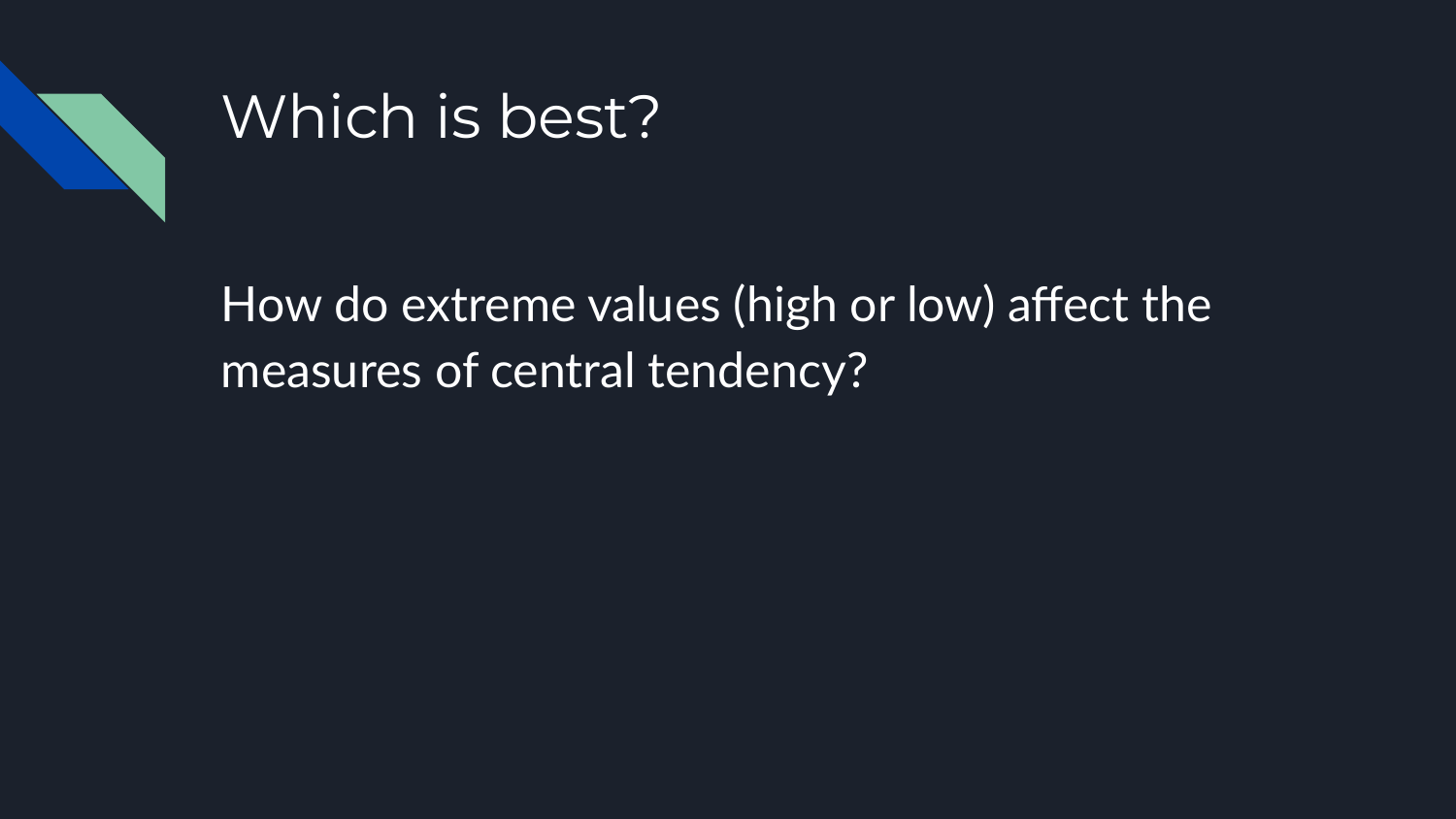

# Which is best?
How do extreme values (high or low) affect the measures of central tendency?